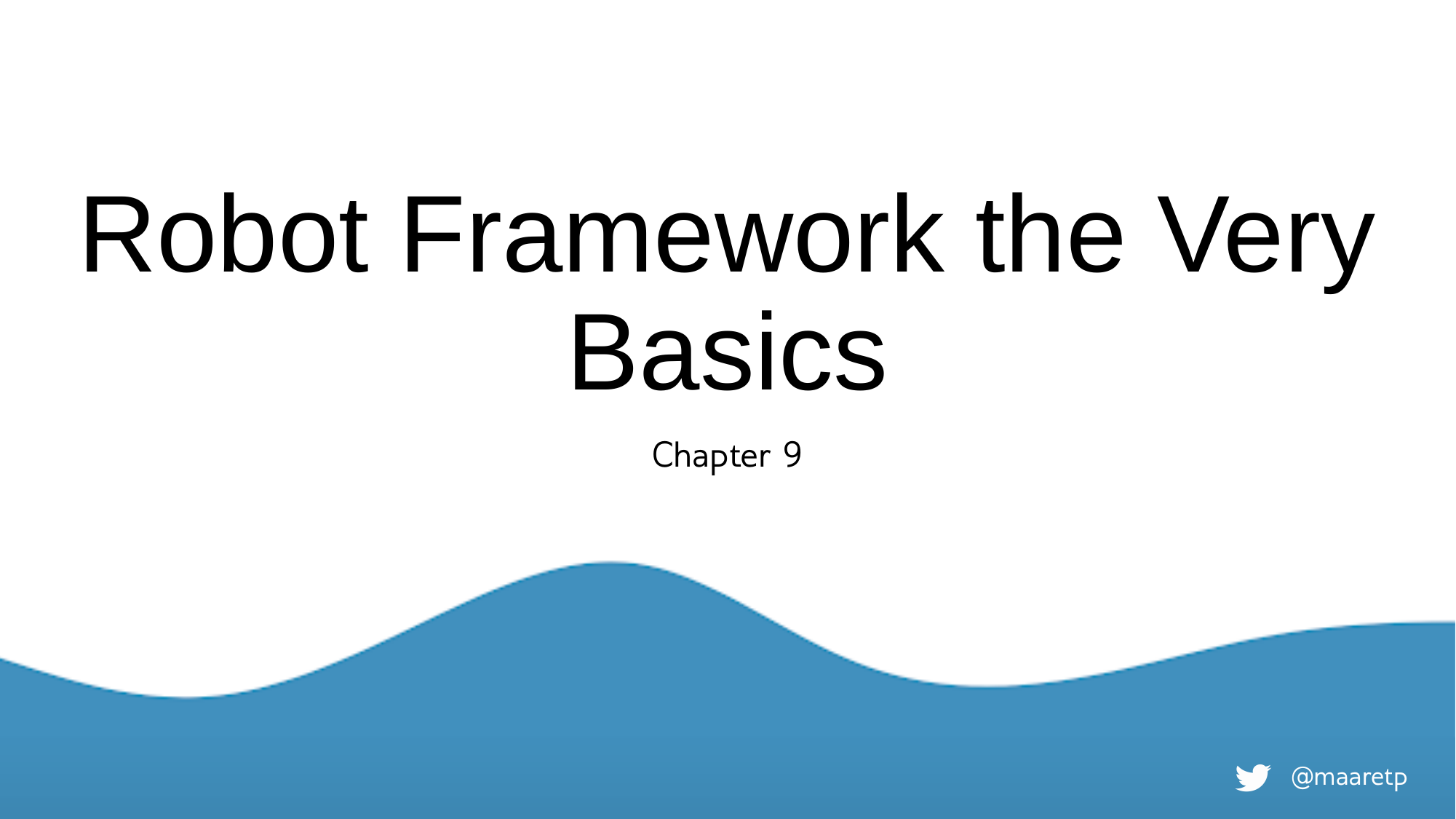

# Robot Framework the Very Basics
Chapter 9